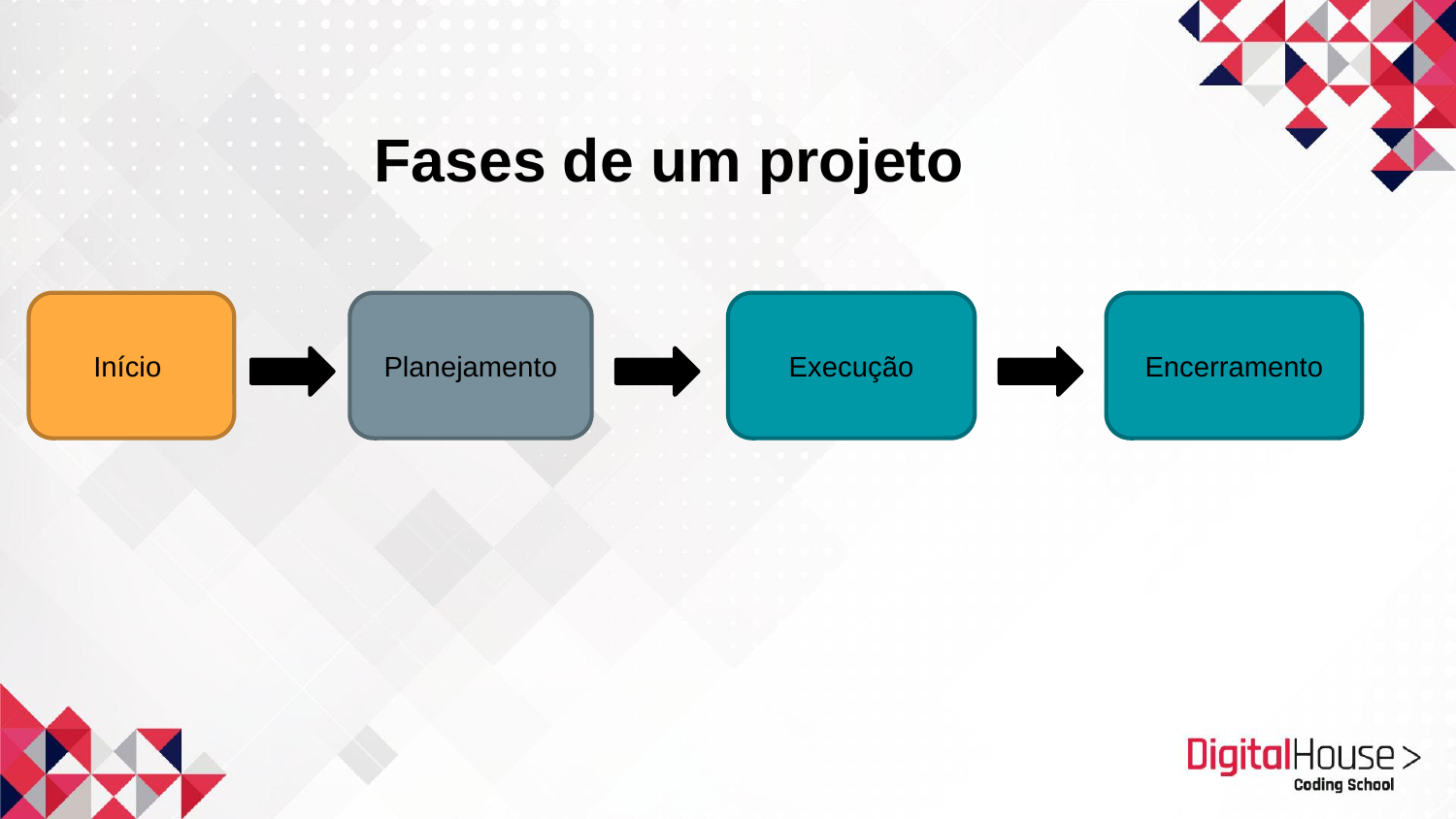

# Fases de um projeto
Início
Planejamento
Execução
Encerramento